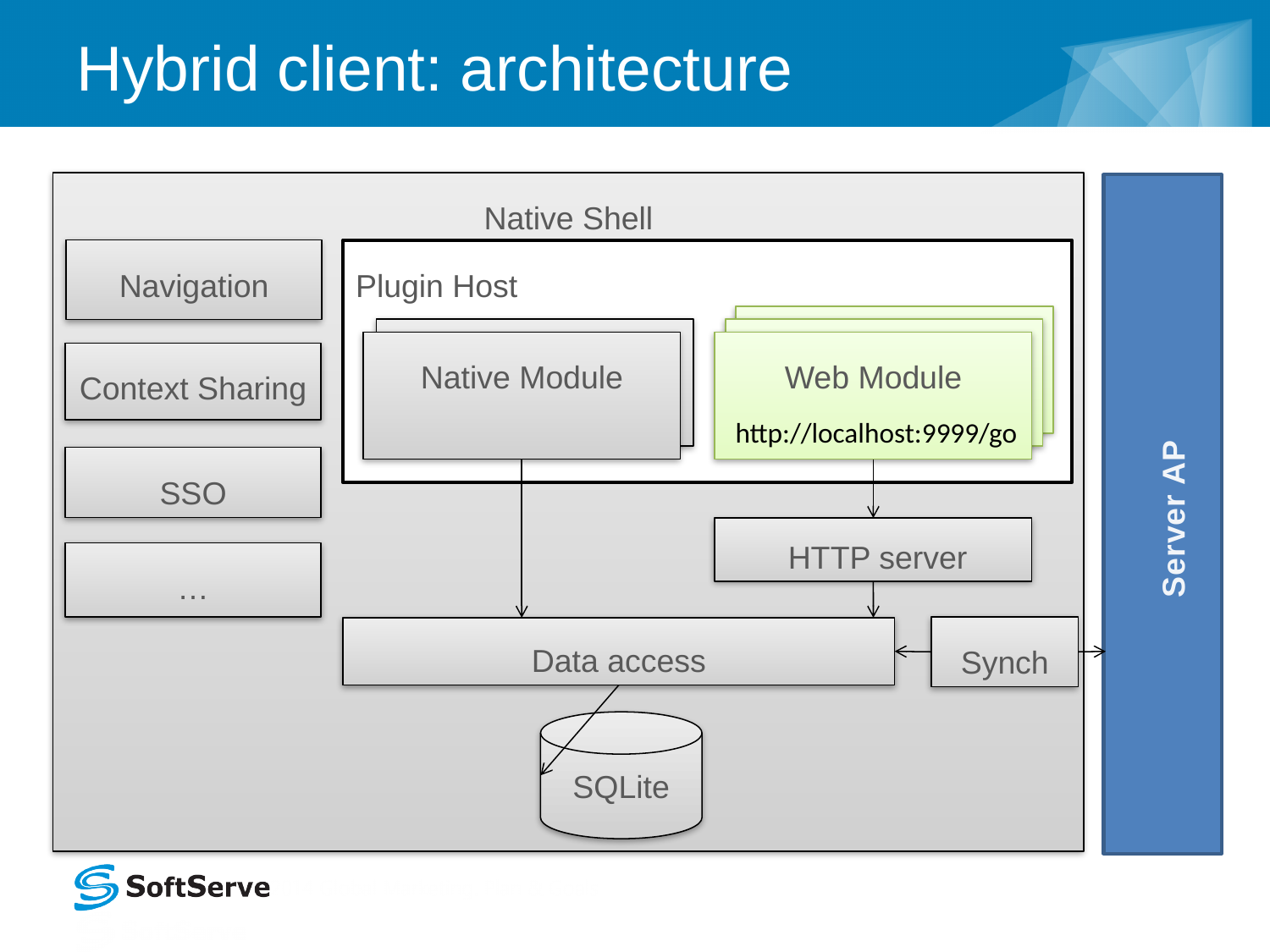

# Hybrid client: architecture

Native Shell
Server API
Navigation
Plugin Host

Native Module
Web Module
Context Sharing
http://localhost:9999/go
SSO
 HTTP server
…
Synch
Data access
SQLite